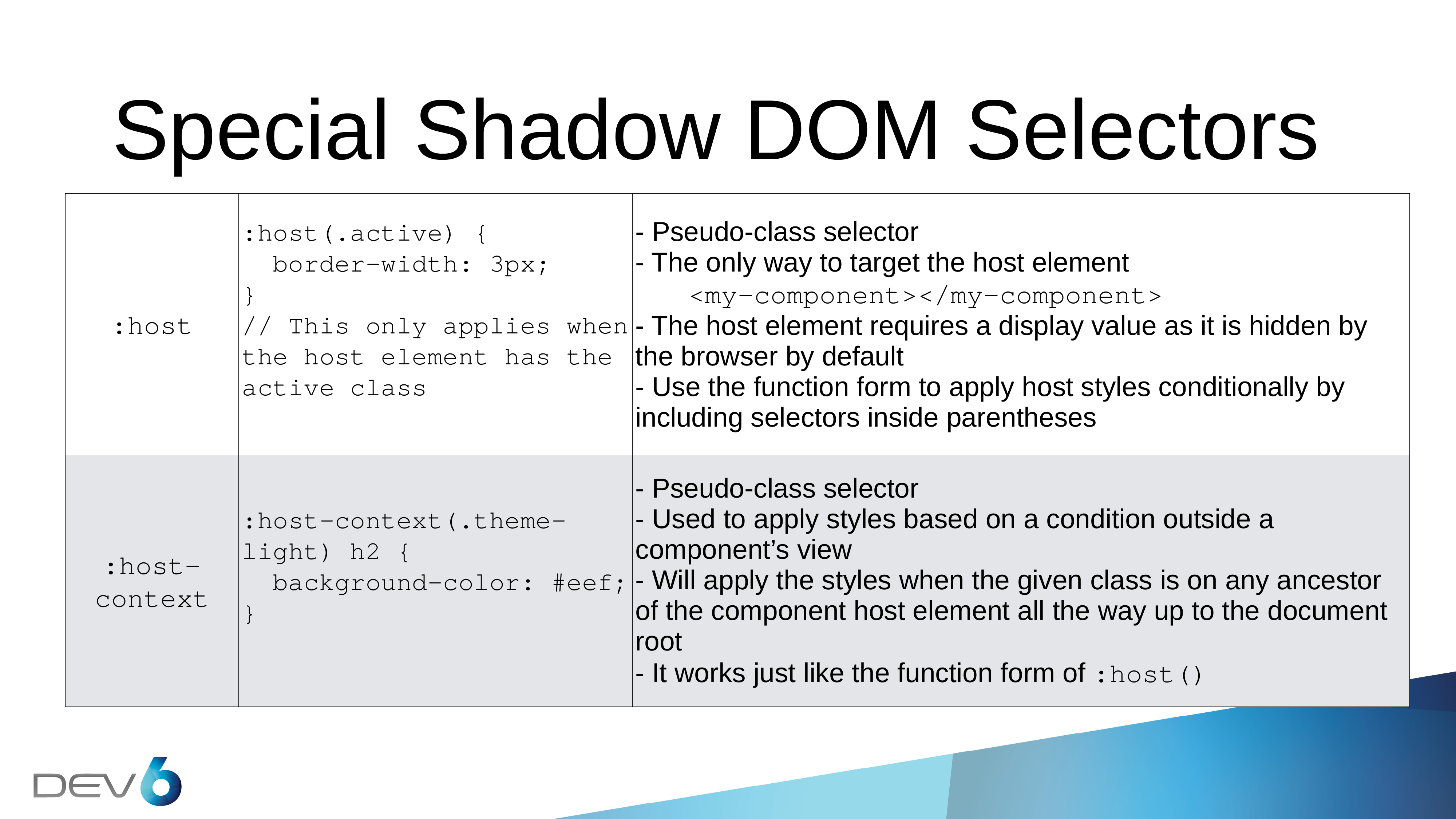

# Special Shadow DOM Selectors
| :host | :host(.active) { border-width: 3px; } // This only applies when the host element has the active class | - Pseudo-class selector - The only way to target the host element <my-component></my-component> - The host element requires a display value as it is hidden by the browser by default - Use the function form to apply host styles conditionally by including selectors inside parentheses |
| --- | --- | --- |
| :host-context | :host-context(.theme-light) h2 { background-color: #eef; } | - Pseudo-class selector - Used to apply styles based on a condition outside a component’s view - Will apply the styles when the given class is on any ancestor of the component host element all the way up to the document root - It works just like the function form of :host() |